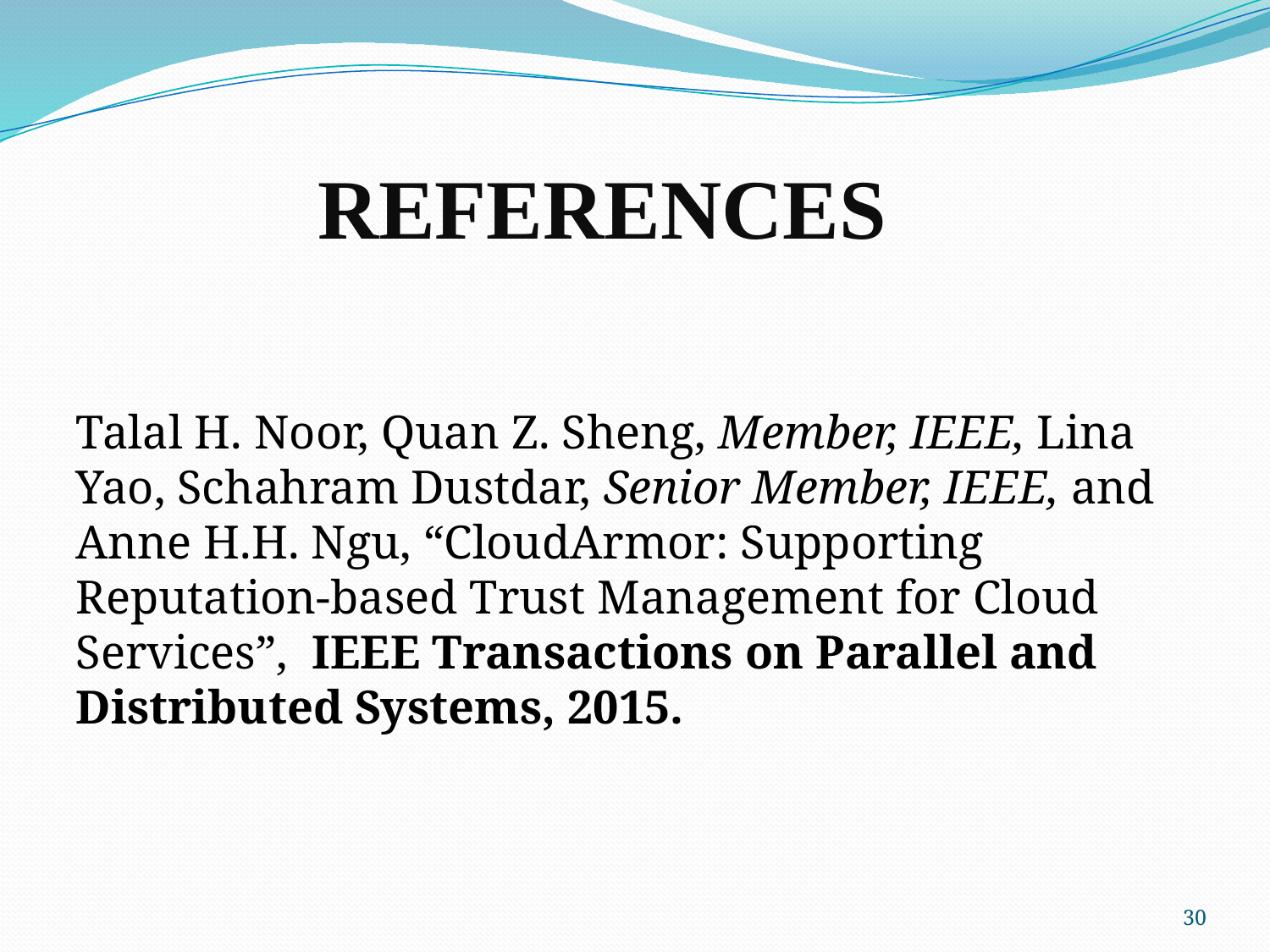

# REFERENCES

Talal H. Noor, Quan Z. Sheng, Member, IEEE, Lina Yao, Schahram Dustdar, Senior Member, IEEE, and Anne H.H. Ngu, “CloudArmor: Supporting Reputation-based Trust Management for Cloud Services”,  IEEE Transactions on Parallel and Distributed Systems, 2015.

30